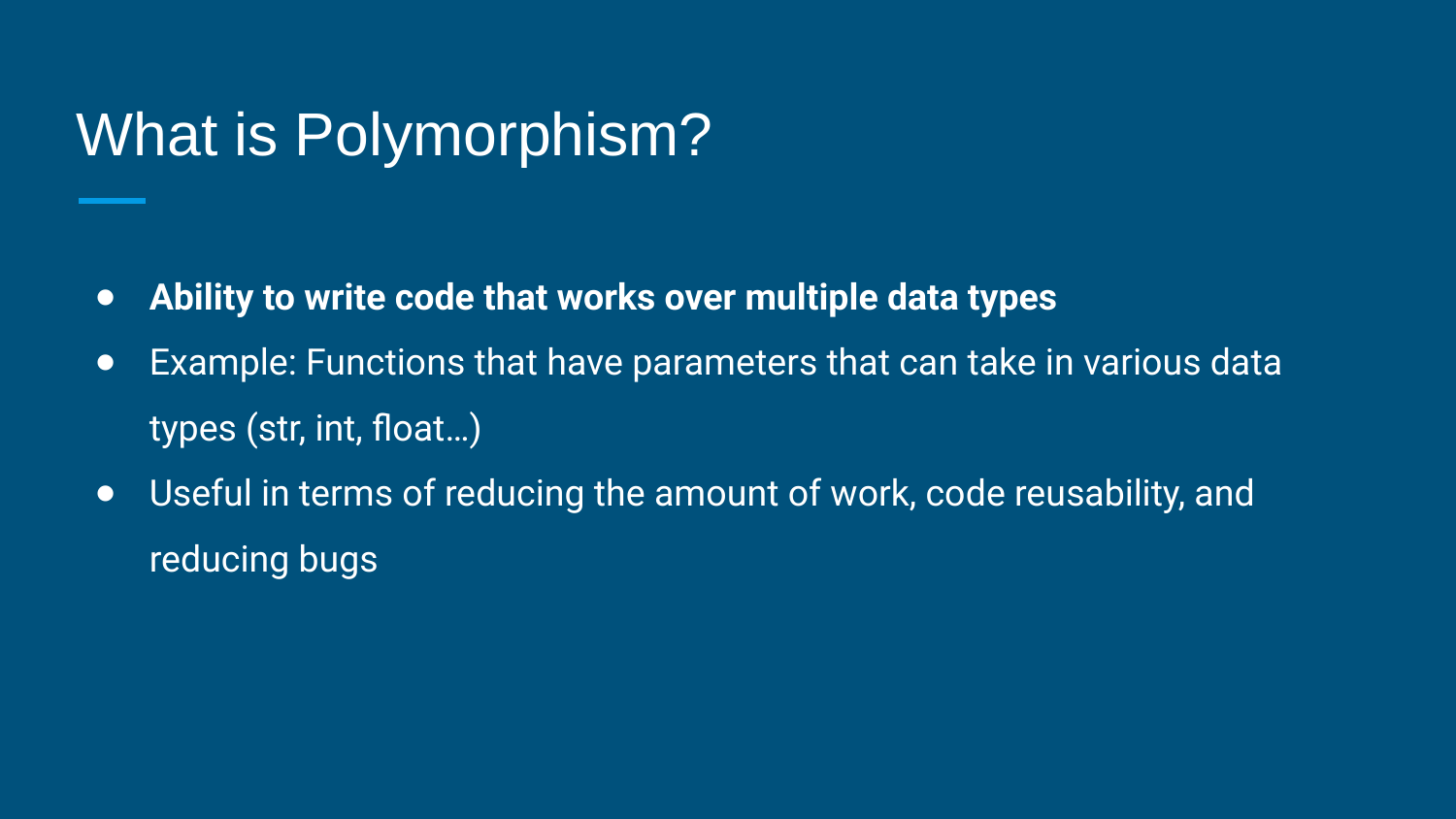

# What is Polymorphism?
Ability to write code that works over multiple data types
Example: Functions that have parameters that can take in various data types (str, int, float…)
Useful in terms of reducing the amount of work, code reusability, and reducing bugs